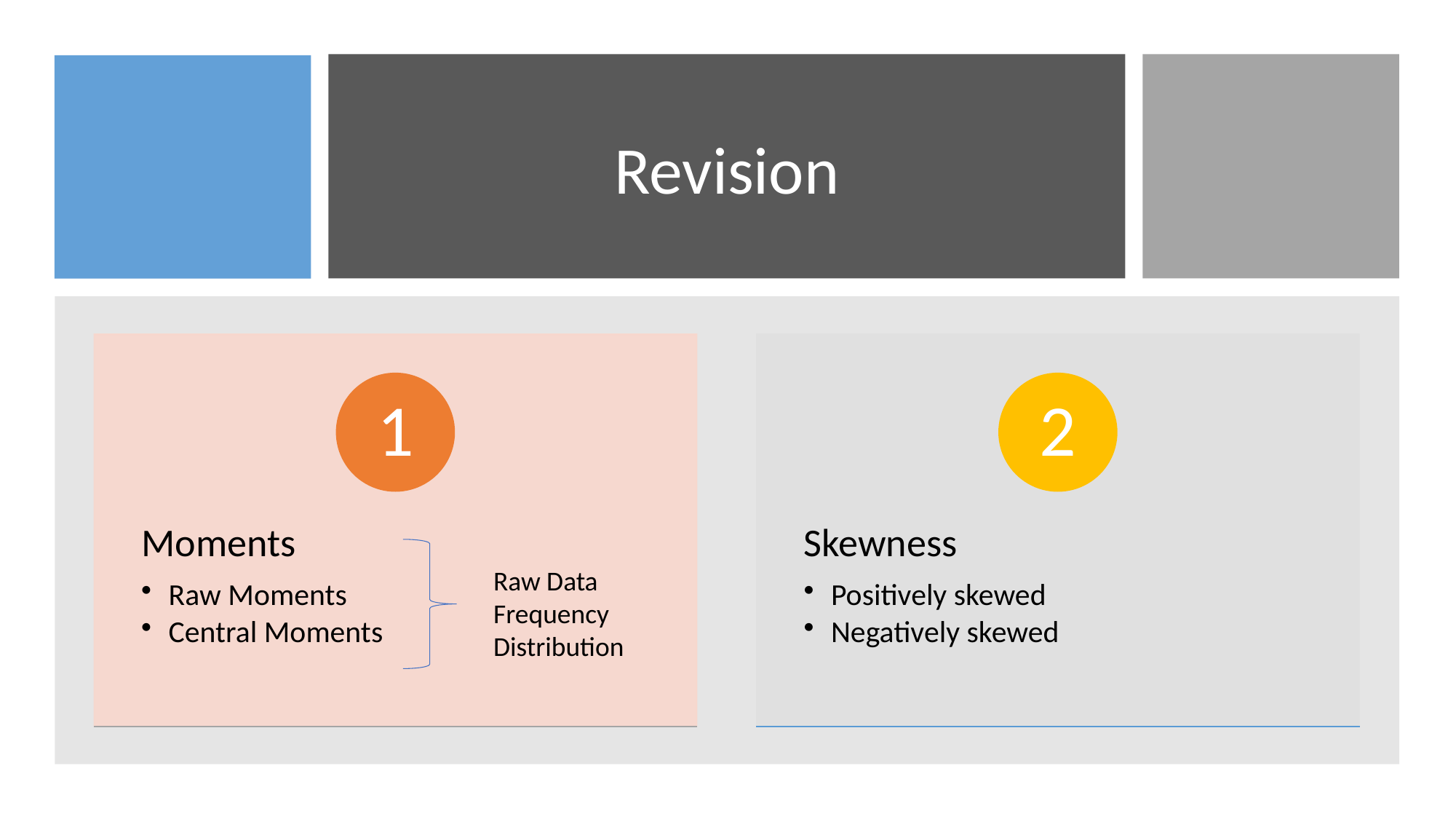

# Revision

Moments
Raw Moments
Central Moments
1
Skewness
Positively skewed
Negatively skewed
2

Raw Data
Frequency Distribution